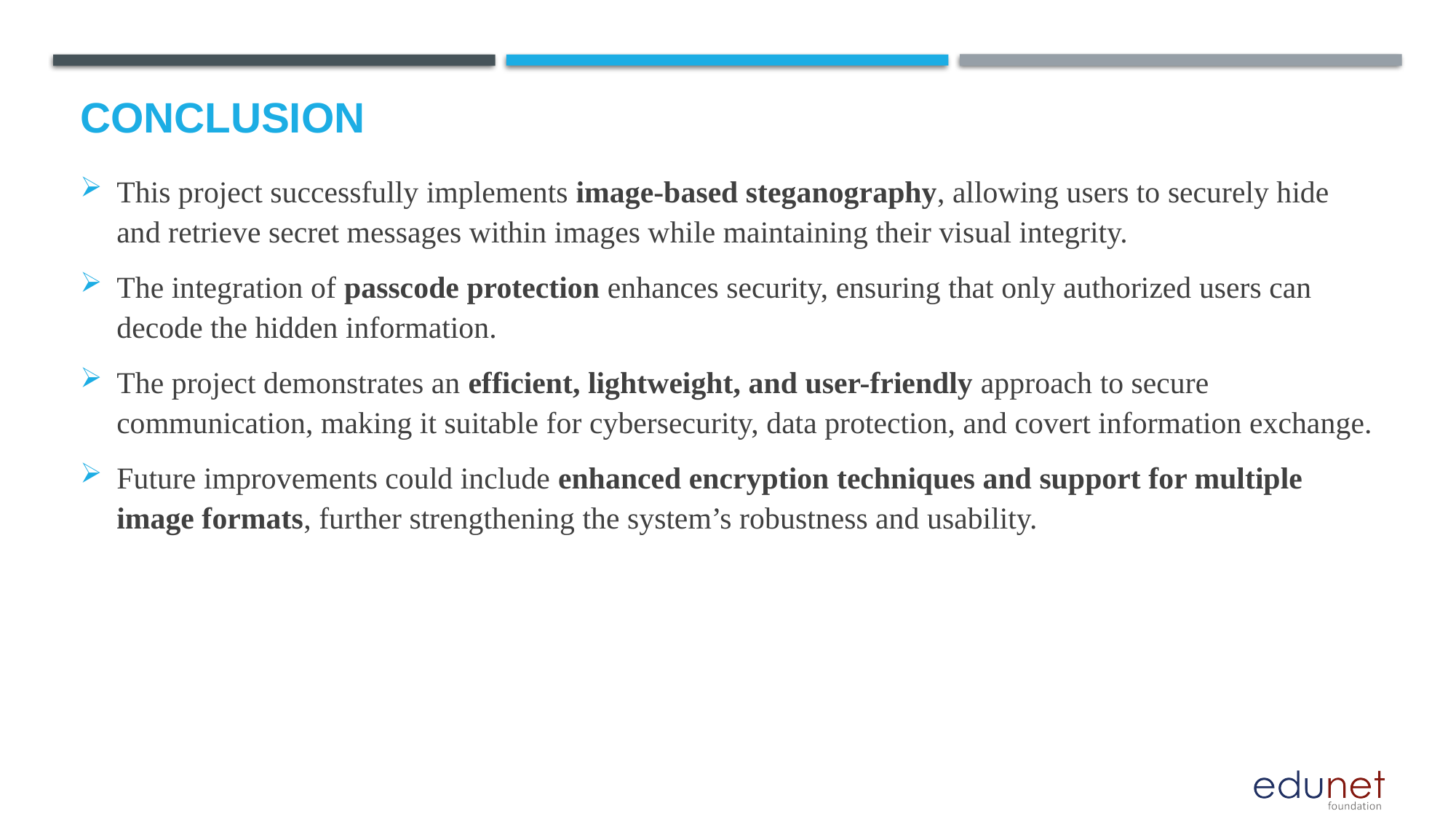

# Conclusion
This project successfully implements image-based steganography, allowing users to securely hide and retrieve secret messages within images while maintaining their visual integrity.
The integration of passcode protection enhances security, ensuring that only authorized users can decode the hidden information.
The project demonstrates an efficient, lightweight, and user-friendly approach to secure communication, making it suitable for cybersecurity, data protection, and covert information exchange.
Future improvements could include enhanced encryption techniques and support for multiple image formats, further strengthening the system’s robustness and usability.